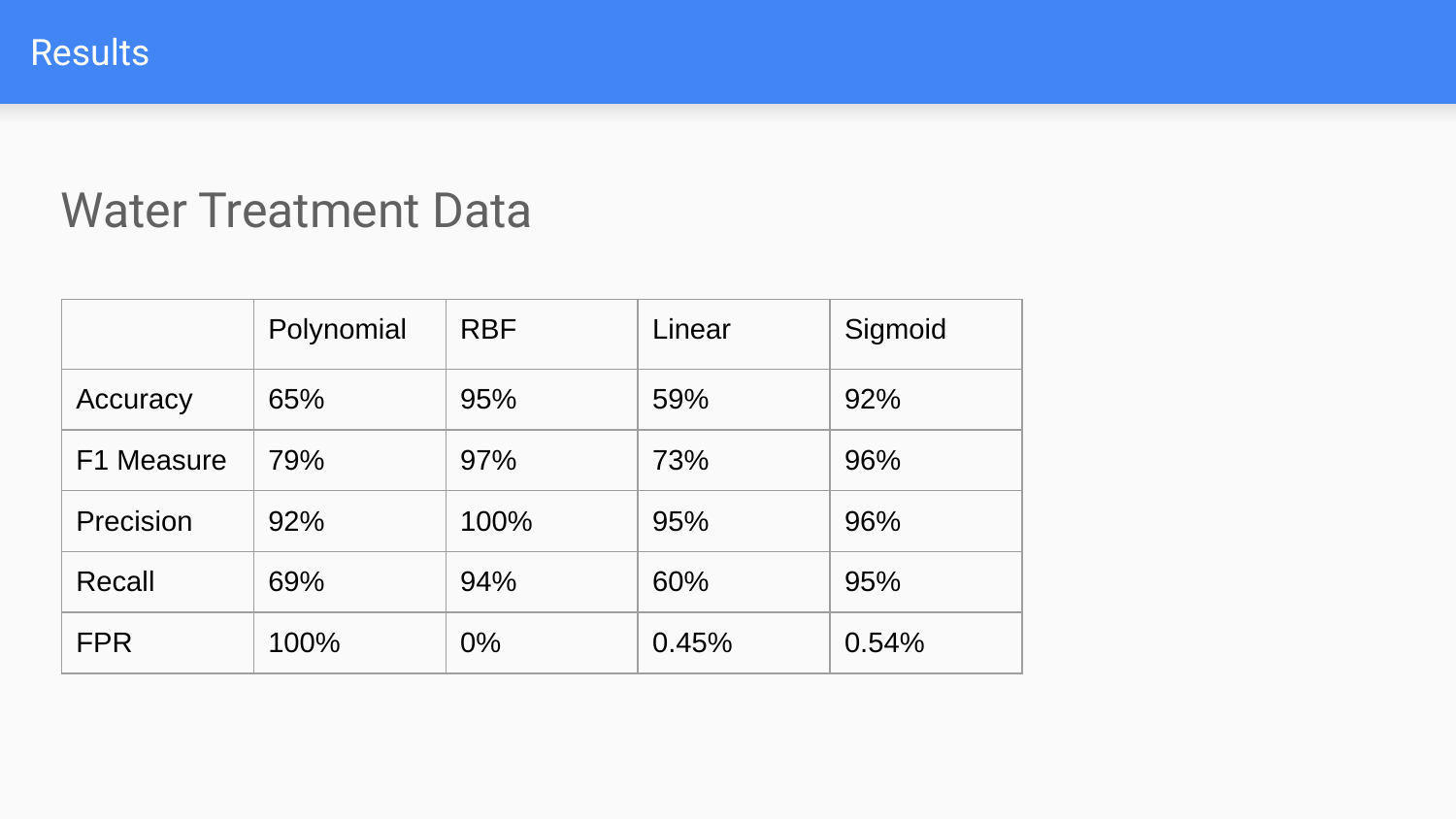

# Results
Water Treatment Data

|  | Polynomial | RBF | Linear | Sigmoid |
| --- | --- | --- | --- | --- |
| Accuracy | 65% | 95% | 59% | 92% |
| F1 Measure | 79% | 97% | 73% | 96% |
| Precision | 92% | 100% | 95% | 96% |
| Recall | 69% | 94% | 60% | 95% |
| FPR | 100% | 0% | 0.45% | 0.54% |